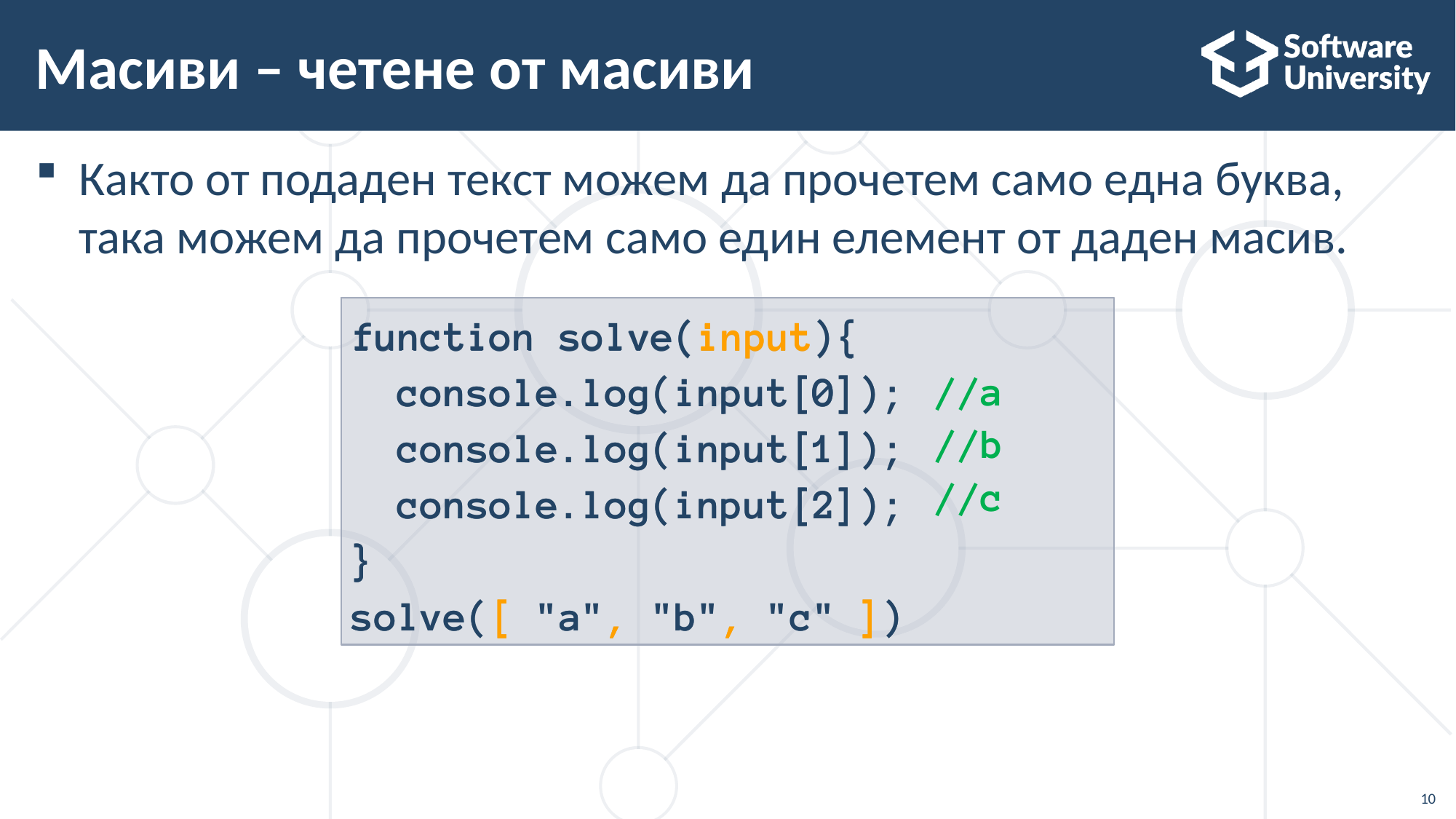

# Масиви – четене от масиви
Както от подаден текст можем да прочетем само една буква, така можем да прочетем само един елемент от даден масив.

function solve(input){
  console.log(input[0]);
  console.log(input[1]);
  console.log(input[2]);
}
solve([ "a", "b", "c" ])
function solve(input){
  console.log(input[0]);
  console.log(input[1]);
  console.log(input[2]);
}
solve([ "a", "b", "c" ])
//a
//b
//c
10